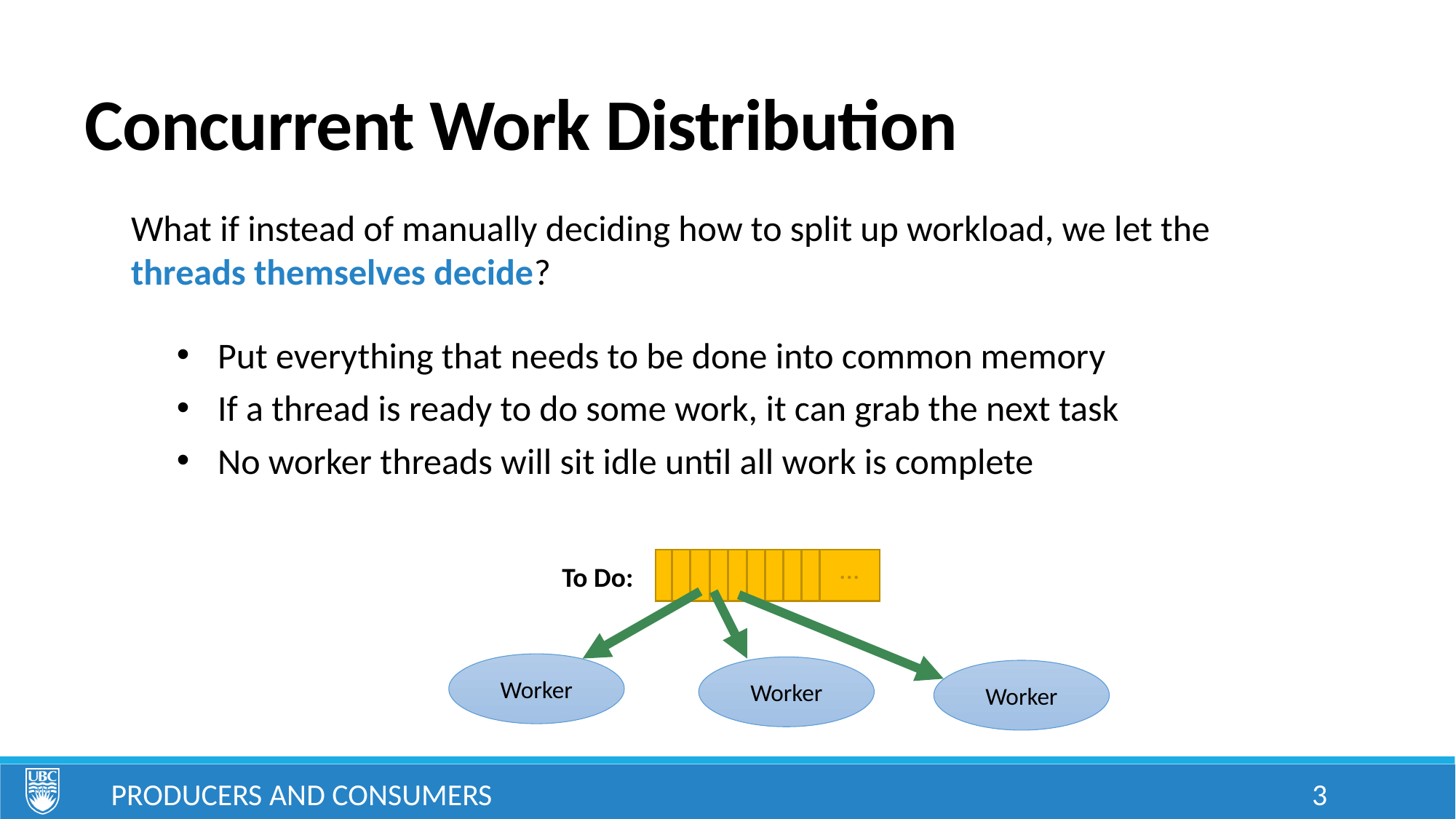

# Concurrent Work Distribution
What if instead of manually deciding how to split up workload, we let the threads themselves decide?

Put everything that needs to be done into common memory
If a thread is ready to do some work, it can grab the next task
No worker threads will sit idle until all work is complete

...
To Do:
Worker
Worker
Worker
Producers and Consumers
3